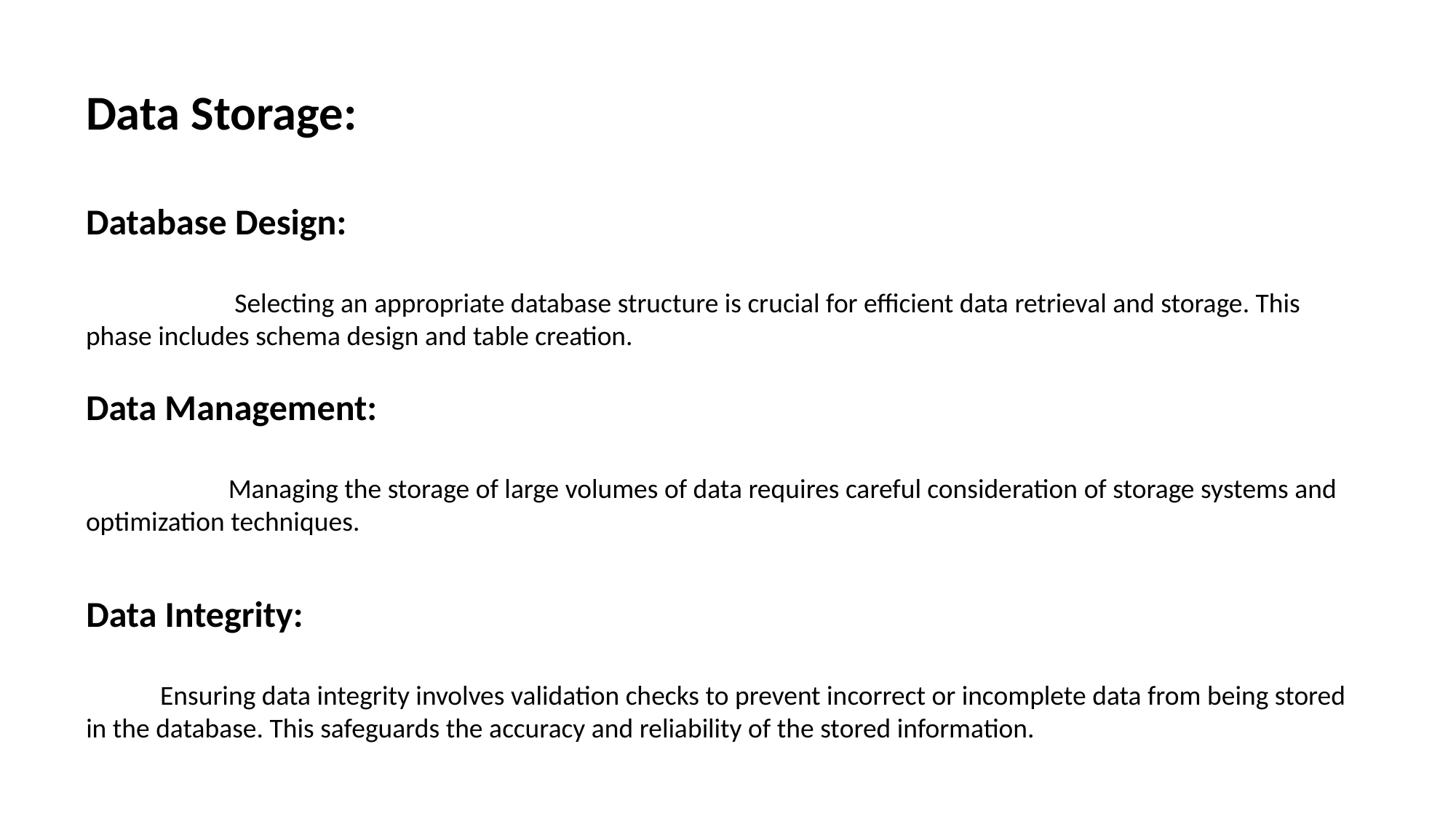

Data Storage:

Database Design:

                        Selecting an appropriate database structure is crucial for efficient data retrieval and storage. This phase includes schema design and table creation.

Data Management:
                       Managing the storage of large volumes of data requires careful consideration of storage systems and optimization techniques.
Data Integrity:

            Ensuring data integrity involves validation checks to prevent incorrect or incomplete data from being stored in the database. This safeguards the accuracy and reliability of the stored information.